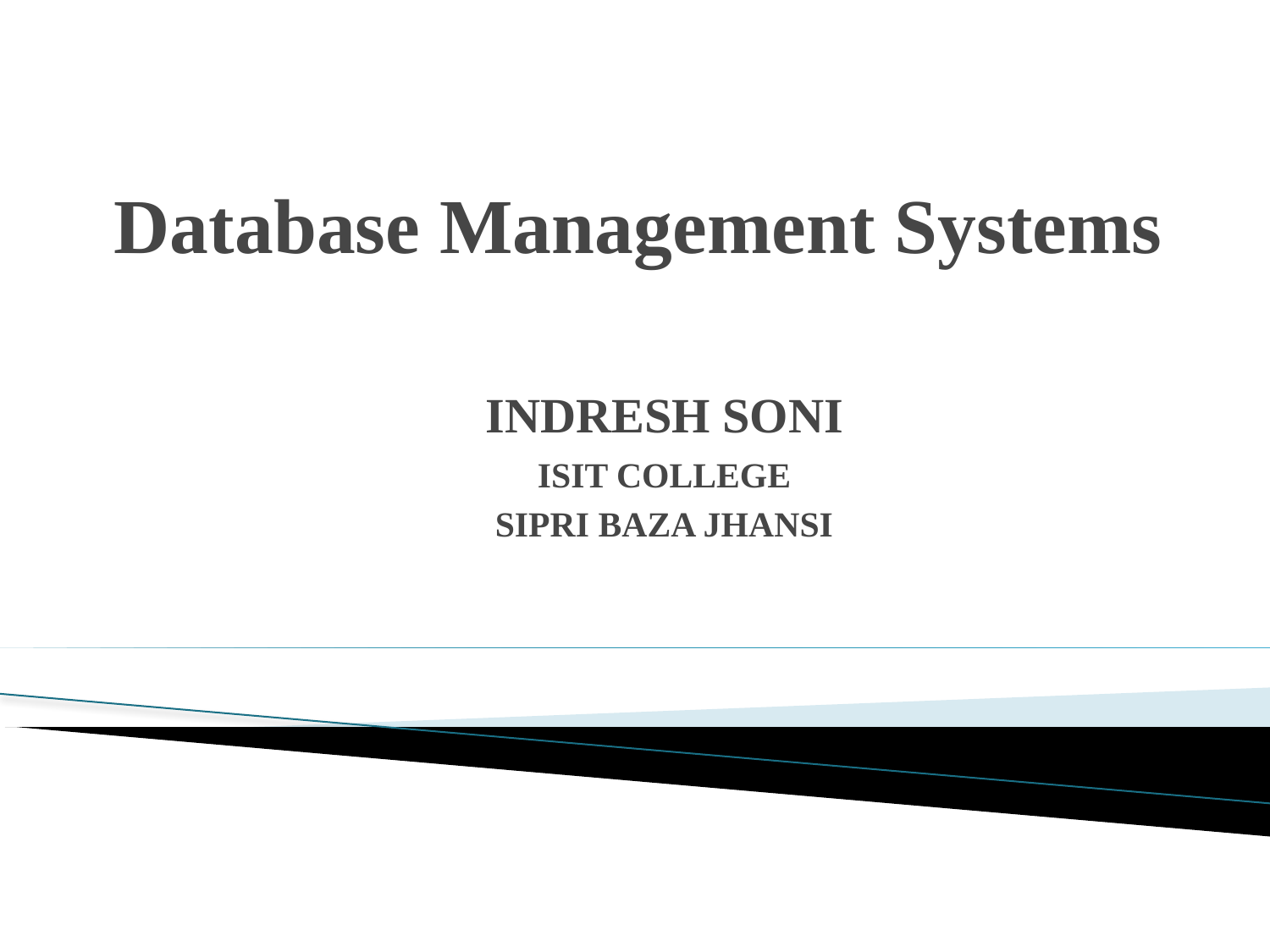

# Database Management Systems
INDRESH SONI
ISIT COLLEGE
SIPRI BAZA JHANSI